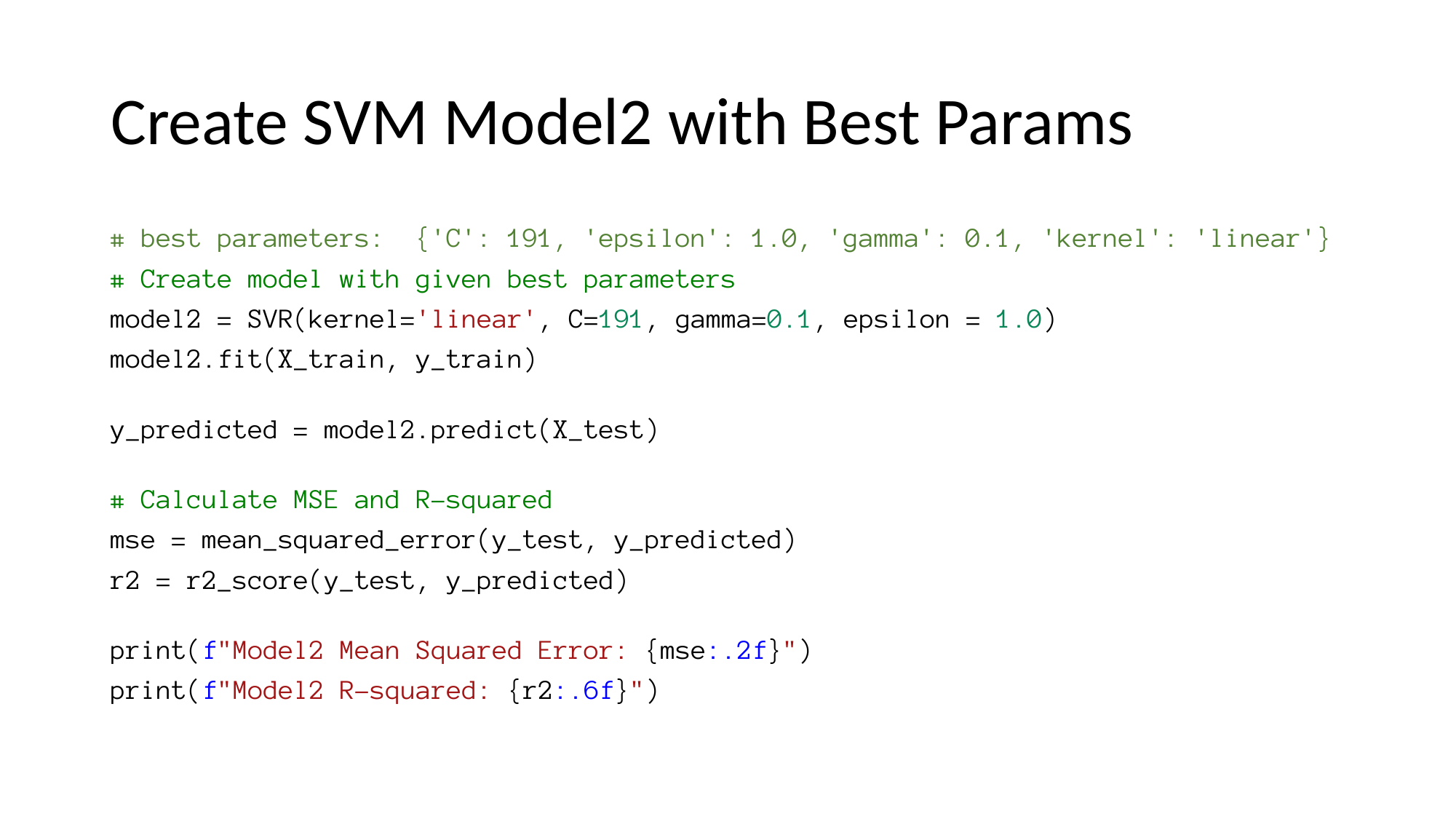

# Create SVM Model2 with Best Params
# best parameters:  {'C': 191, 'epsilon': 1.0, 'gamma': 0.1, 'kernel': 'linear'}
# Create model with given best parameters
model2 = SVR(kernel='linear', C=191, gamma=0.1, epsilon = 1.0)
model2.fit(X_train, y_train)
y_predicted = model2.predict(X_test)
# Calculate MSE and R-squared
mse = mean_squared_error(y_test, y_predicted)
r2 = r2_score(y_test, y_predicted)
print(f"Model2 Mean Squared Error: {mse:.2f}")
print(f"Model2 R-squared: {r2:.6f}")